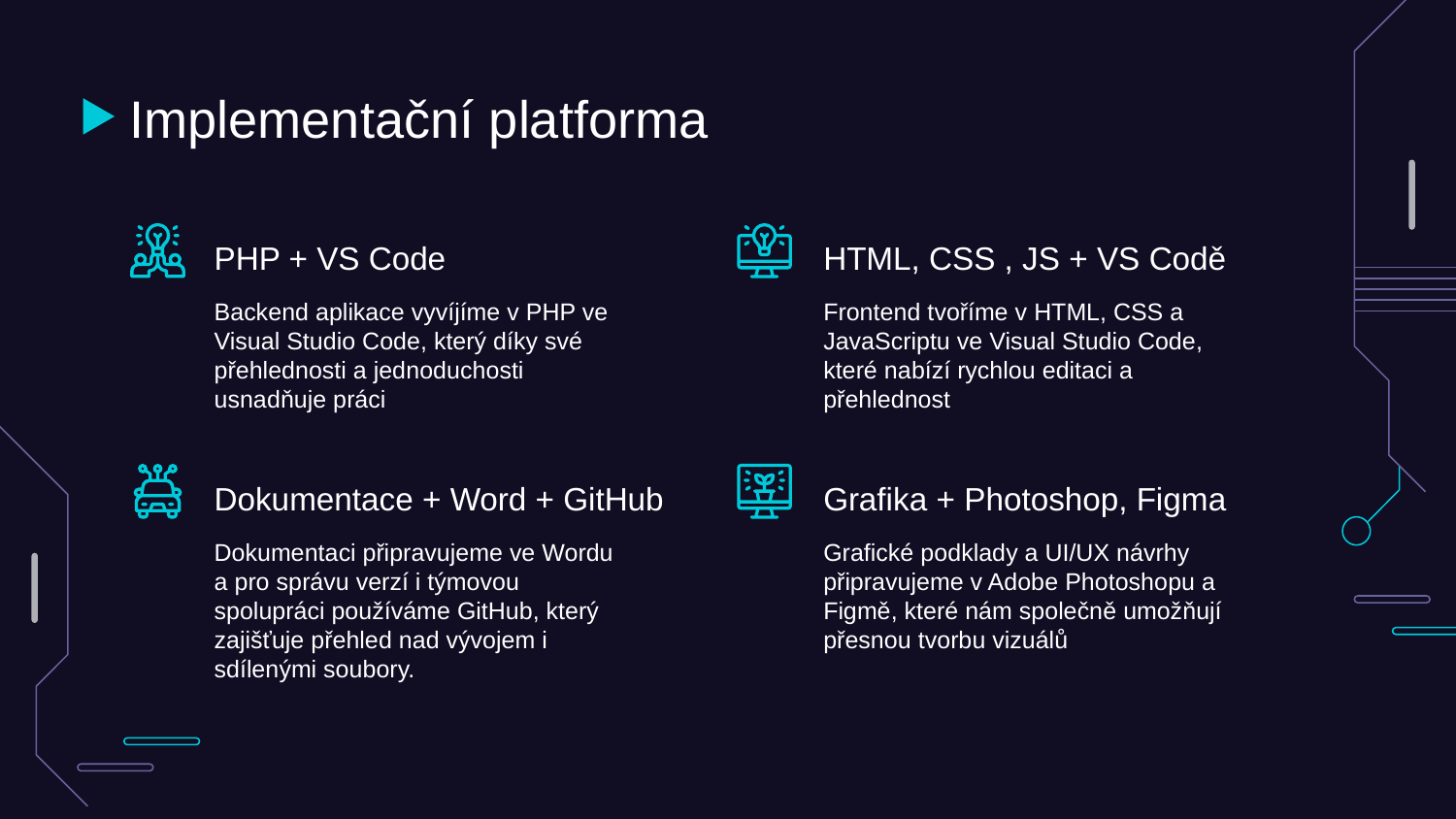

# Implementační platforma
PHP + VS Code
HTML, CSS , JS + VS Codě

Backend aplikace vyvíjíme v PHP ve Visual Studio Code, který díky své přehlednosti a jednoduchosti usnadňuje práci
Frontend tvoříme v HTML, CSS a JavaScriptu ve Visual Studio Code, které nabízí rychlou editaci a přehlednost
Dokumentace + Word + GitHub
Grafika + Photoshop, Figma

Dokumentaci připravujeme ve Wordu a pro správu verzí i týmovou spolupráci používáme GitHub, který zajišťuje přehled nad vývojem i sdílenými soubory.
Grafické podklady a UI/UX návrhy připravujeme v Adobe Photoshopu a Figmě, které nám společně umožňují přesnou tvorbu vizuálů